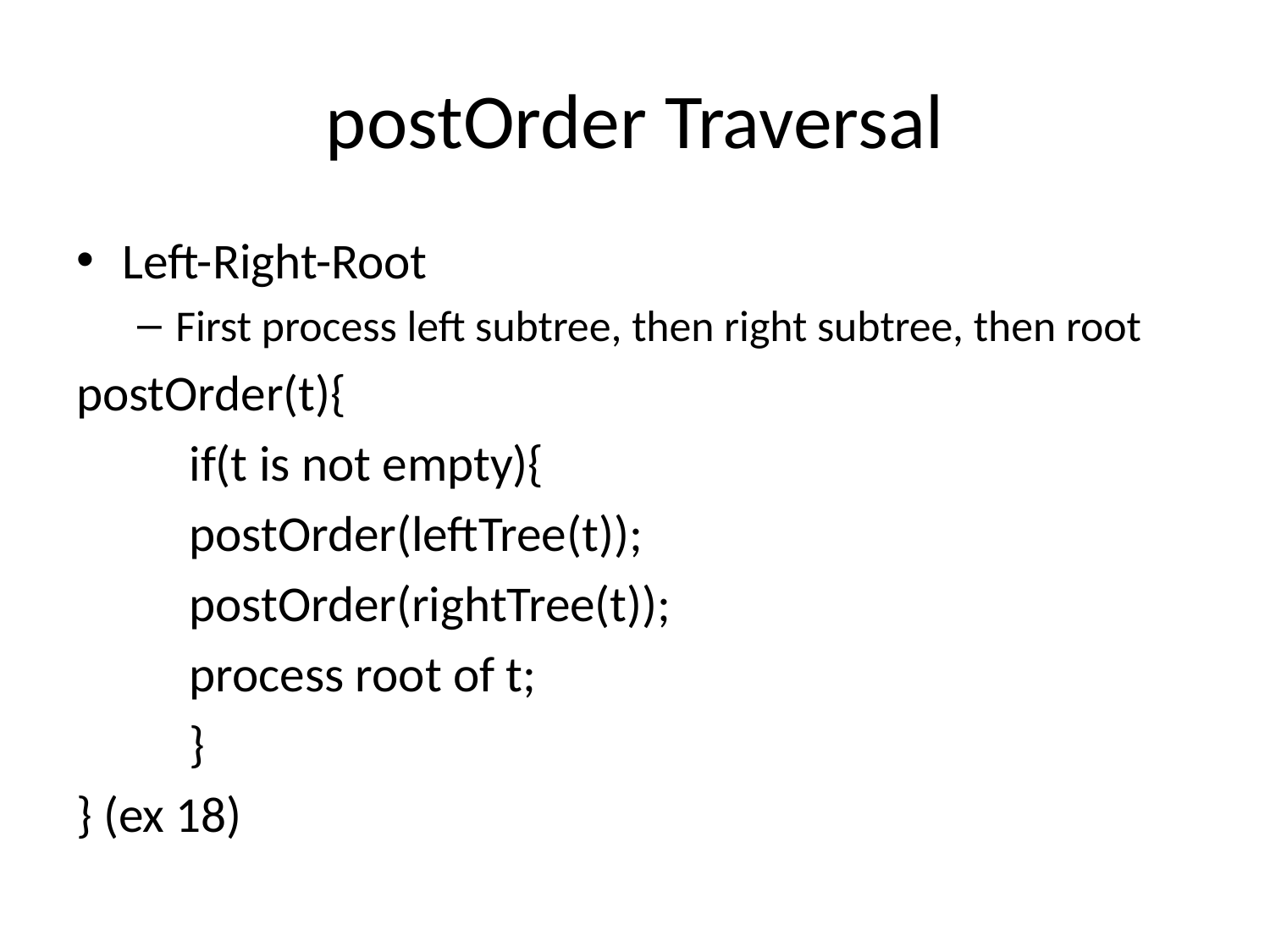

# postOrder Traversal
Left-Right-Root
First process left subtree, then right subtree, then root
postOrder(t){
	if(t is not empty){
		postOrder(leftTree(t));
		postOrder(rightTree(t));
		process root of t;
	}
} (ex 18)